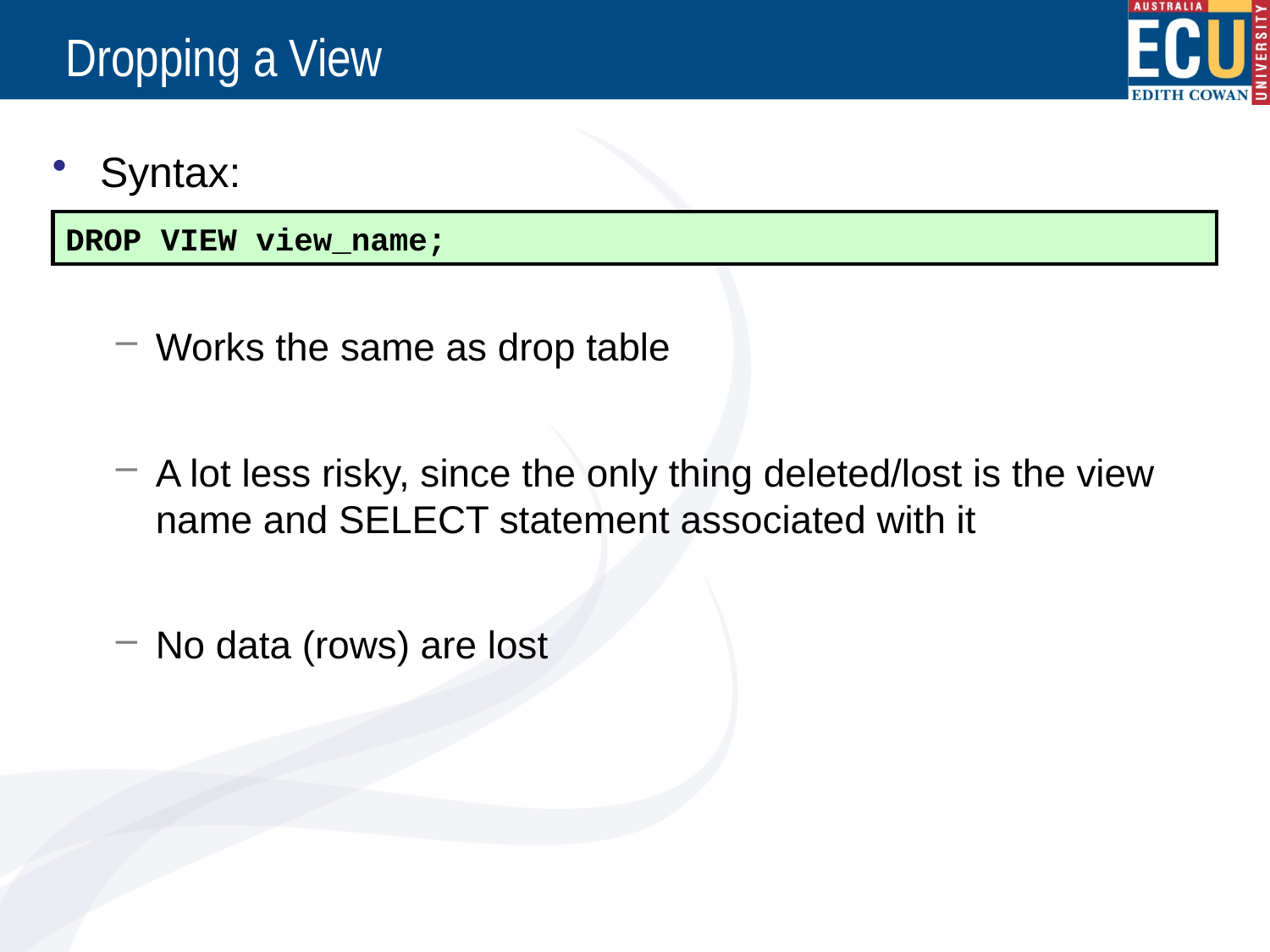

# Dropping a View
Syntax:

Works the same as drop table

A lot less risky, since the only thing deleted/lost is the view name and SELECT statement associated with it

No data (rows) are lost
DROP VIEW view_name;